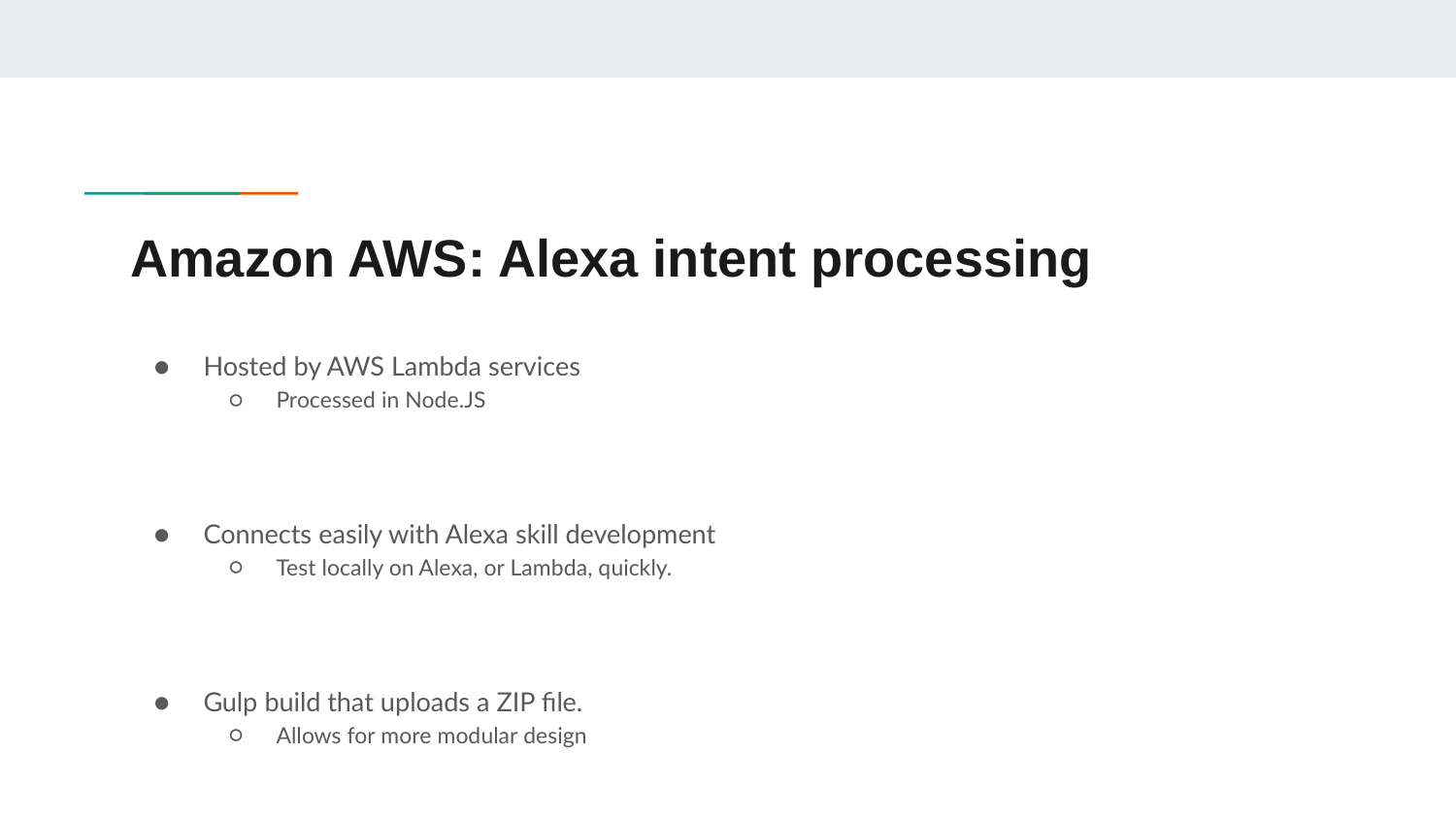

# Amazon AWS: Alexa intent processing
Hosted by AWS Lambda services
Processed in Node.JS

Connects easily with Alexa skill development
Test locally on Alexa, or Lambda, quickly.

Gulp build that uploads a ZIP file.
Allows for more modular design